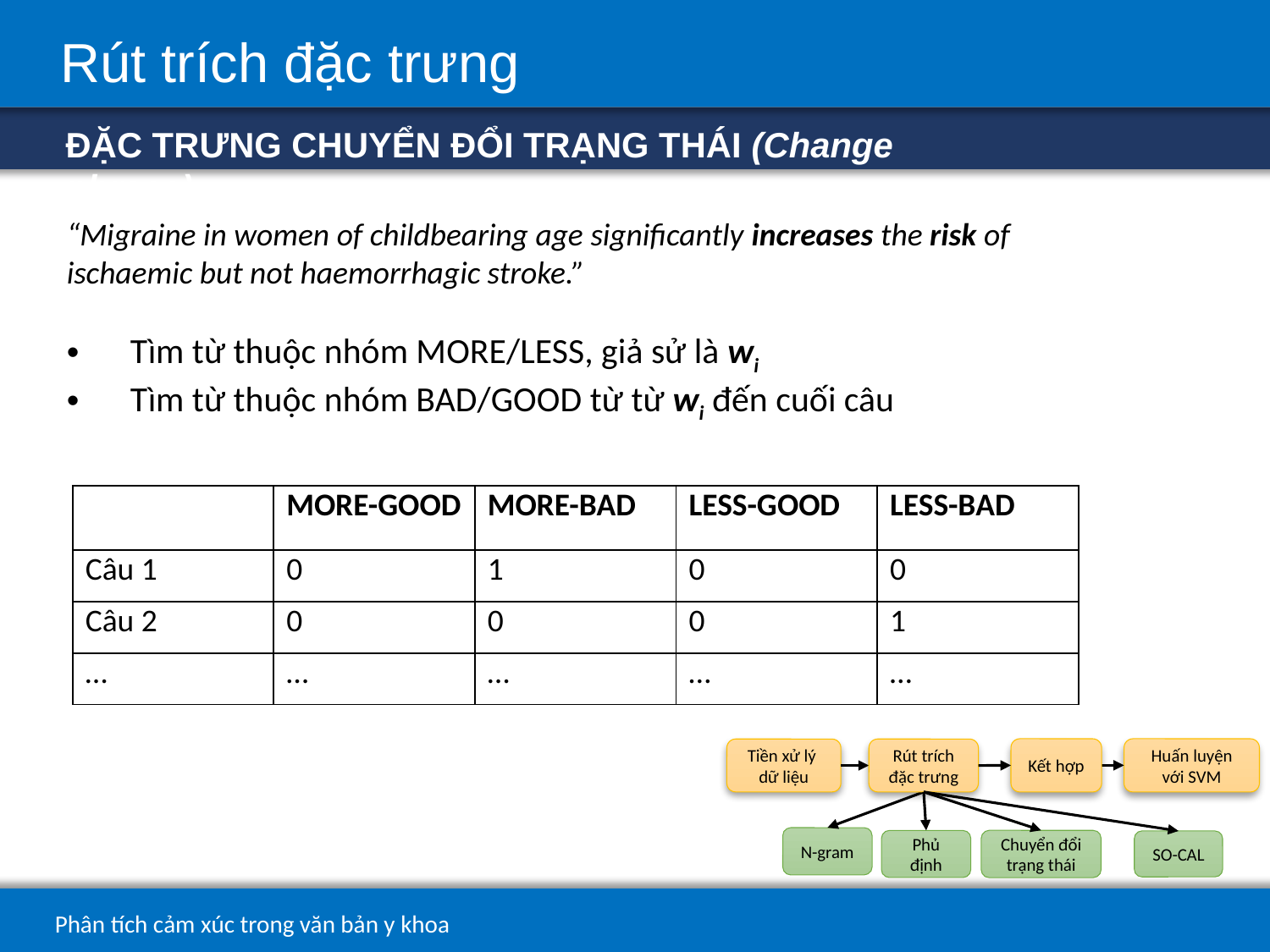

# Rút trích đặc trưng

ĐẶC TRƯNG CHUYỂN ĐỔI TRẠNG THÁI (Change phrase)
“Migraine in women of childbearing age significantly increases the risk of ischaemic but not haemorrhagic stroke.”

Tìm từ thuộc nhóm MORE/LESS, giả sử là wi
Tìm từ thuộc nhóm BAD/GOOD từ từ wi đến cuối câu
|  | MORE-GOOD | MORE-BAD | LESS-GOOD | LESS-BAD |
| --- | --- | --- | --- | --- |
| Câu 1 | 0 | 1 | 0 | 0 |
| Câu 2 | 0 | 0 | 0 | 1 |
| … | … | … | … | … |
Kết hợp
Rút trích đặc trưng
N-gram
Chuyển đổi trạng thái
Phủ định
SO-CAL
Huấn luyện với SVM
Tiền xử lý
dữ liệu

27
Phân tích cảm xúc trong văn bản y khoa